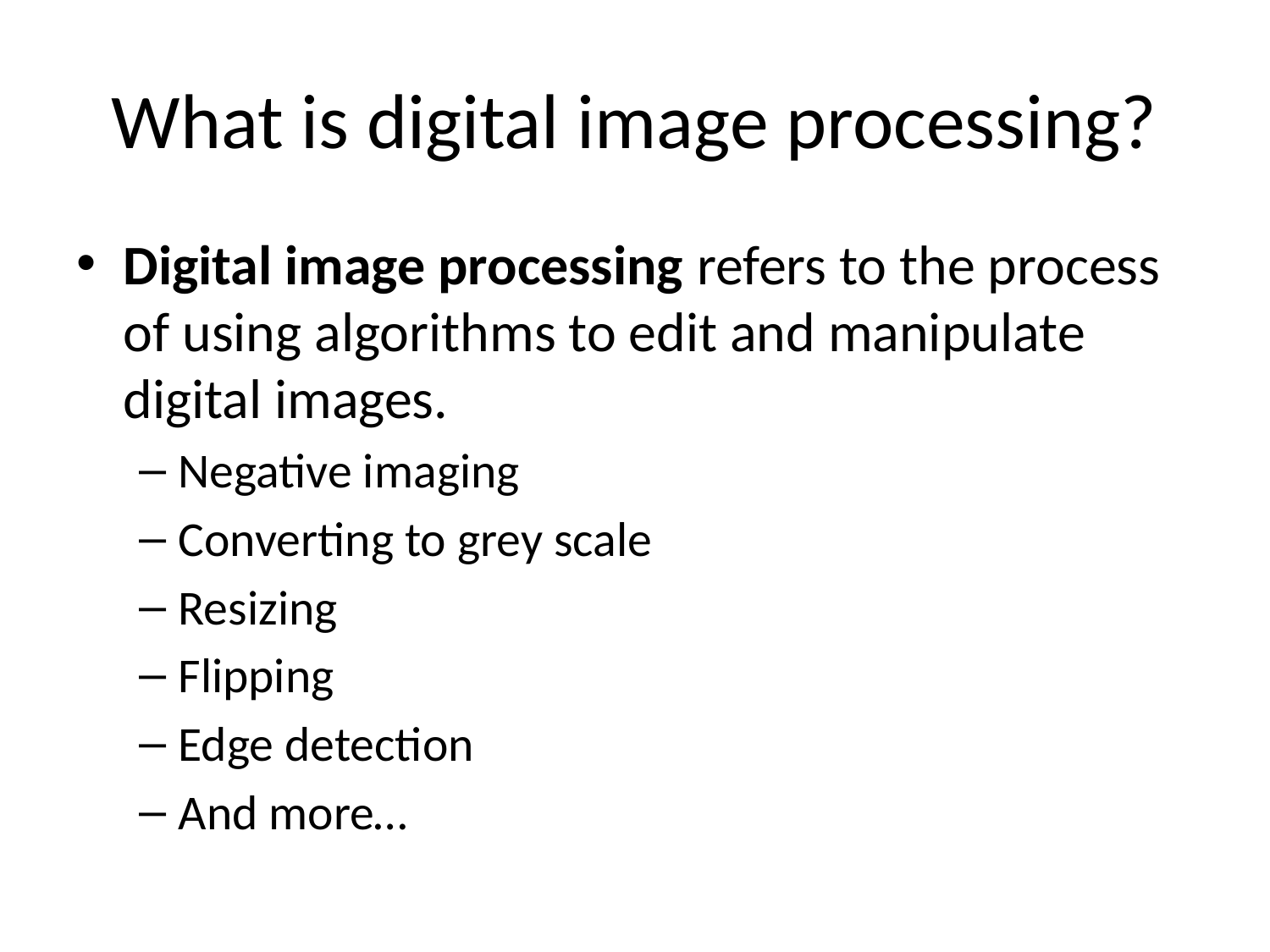

# What is digital image processing?
Digital image processing refers to the process of using algorithms to edit and manipulate digital images.
Negative imaging
Converting to grey scale
Resizing
Flipping
Edge detection
And more…